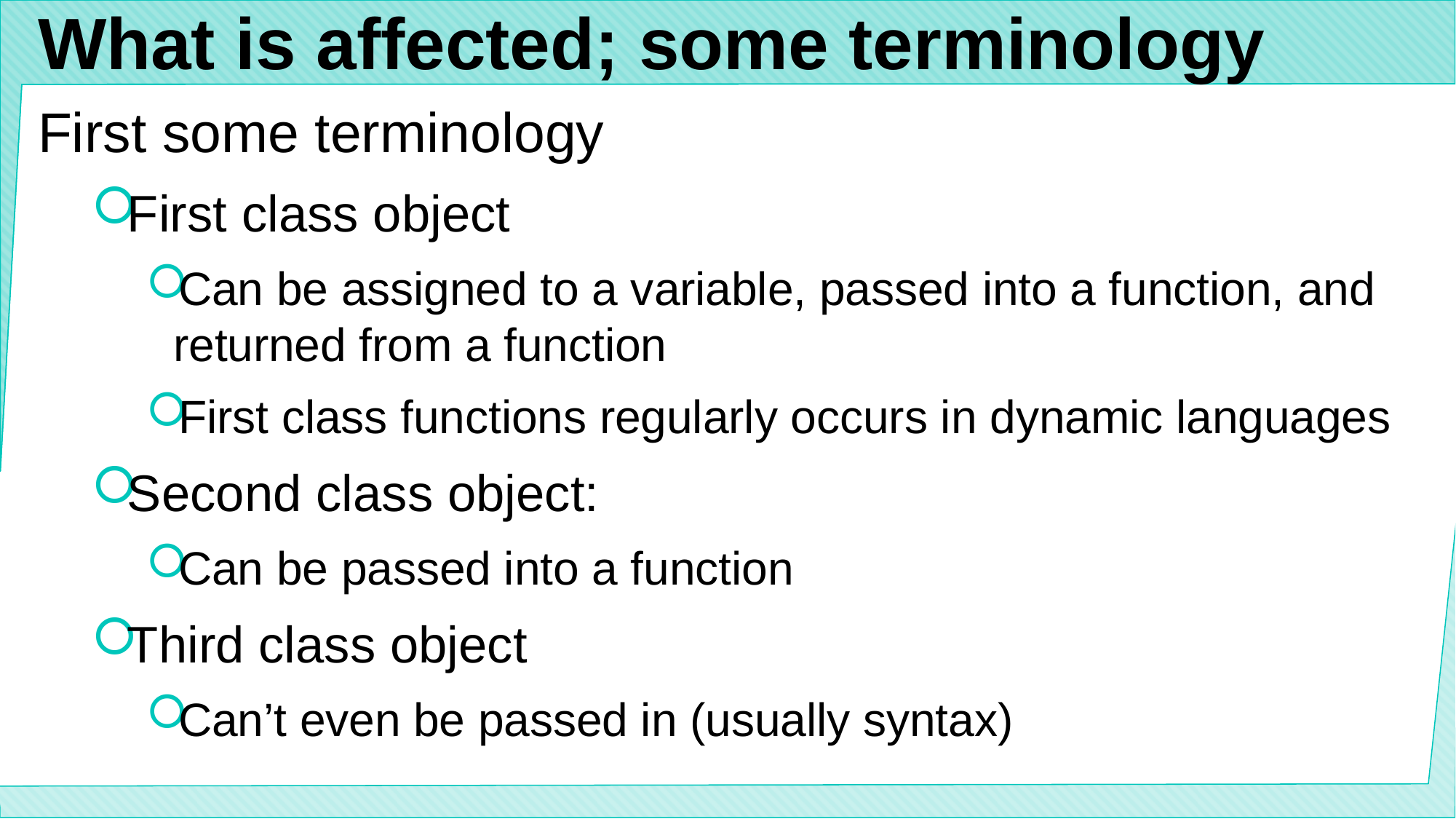

# What is affected; some terminology
First some terminology
First class object
Can be assigned to a variable, passed into a function, and returned from a function
First class functions regularly occurs in dynamic languages
Second class object:
Can be passed into a function
Third class object
Can’t even be passed in (usually syntax)